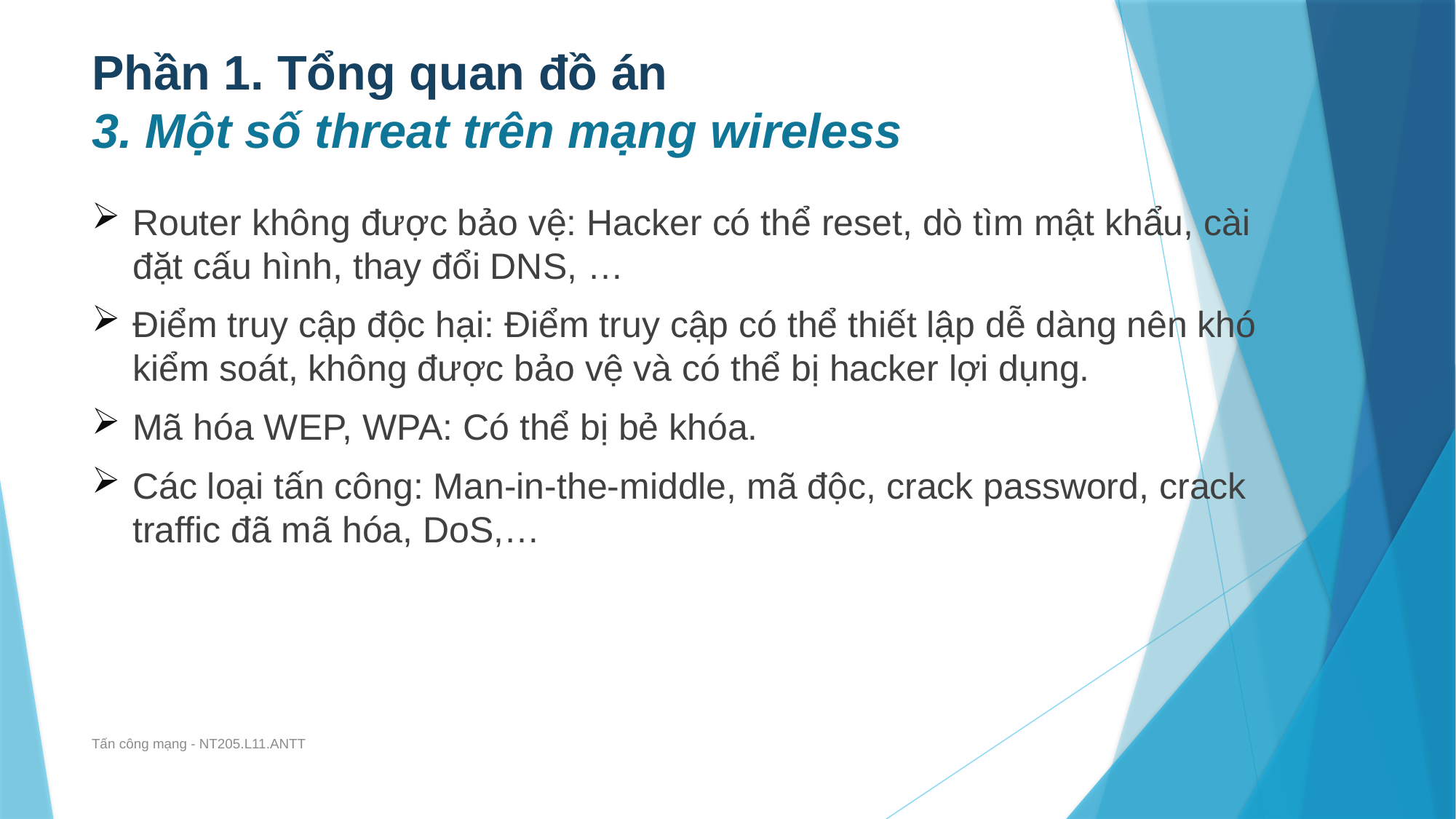

# Phần 1. Tổng quan đồ án 3. Một số threat trên mạng wireless
Router không được bảo vệ: Hacker có thể reset, dò tìm mật khẩu, cài đặt cấu hình, thay đổi DNS, …
Điểm truy cập độc hại: Điểm truy cập có thể thiết lập dễ dàng nên khó kiểm soát, không được bảo vệ và có thể bị hacker lợi dụng.
Mã hóa WEP, WPA: Có thể bị bẻ khóa.
Các loại tấn công: Man-in-the-middle, mã độc, crack password, crack traffic đã mã hóa, DoS,…
Tấn công mạng - NT205.L11.ANTT